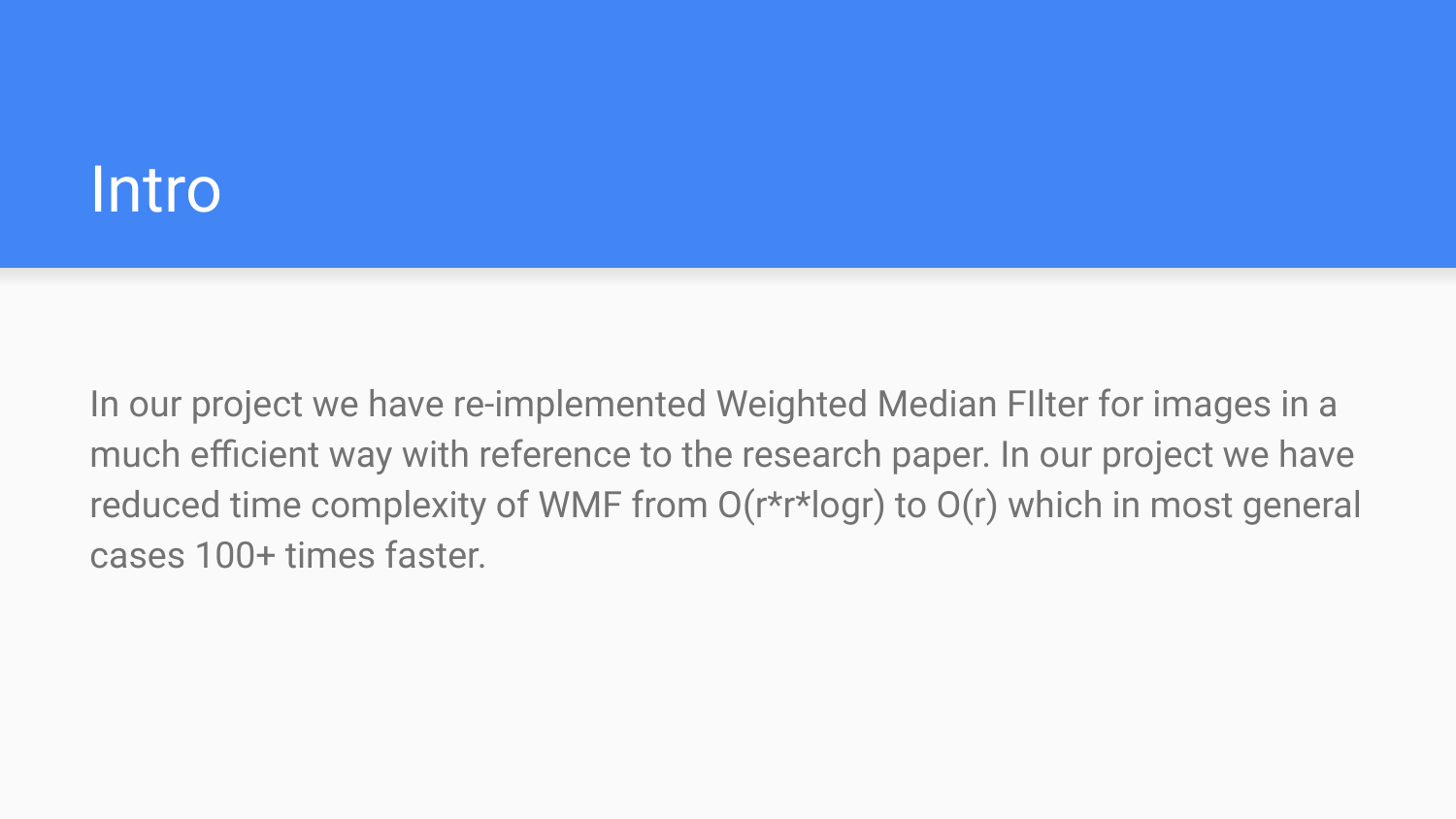

# Intro
In our project we have re-implemented Weighted Median FIlter for images in a much efficient way with reference to the research paper. In our project we have reduced time complexity of WMF from O(r*r*logr) to O(r) which in most general cases 100+ times faster.